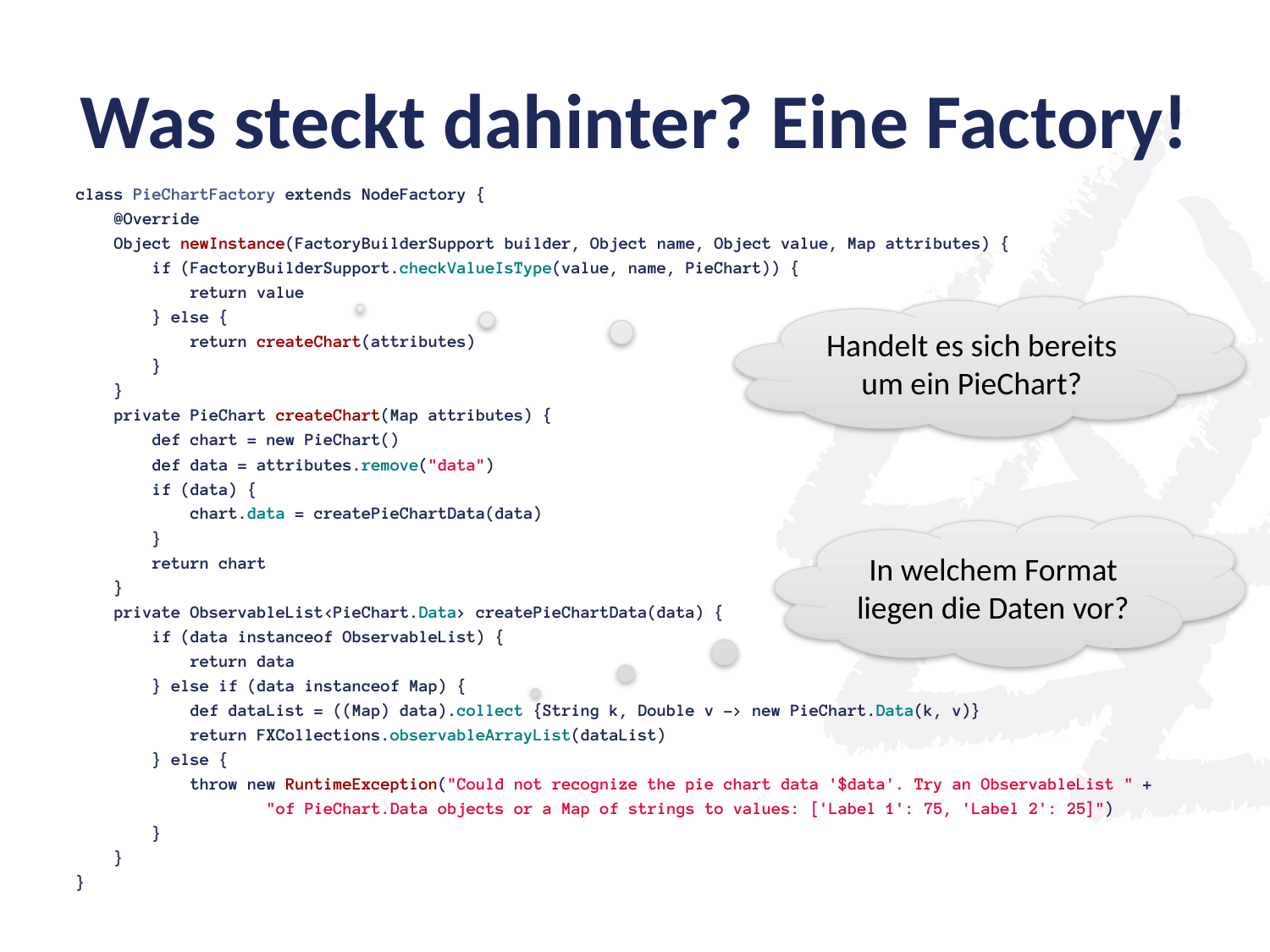

# Was steckt dahinter? Eine Factory!
class PieChartFactory extends NodeFactory {
    @Override
    Object newInstance(FactoryBuilderSupport builder, Object name, Object value, Map attributes) {
        if (FactoryBuilderSupport.checkValueIsType(value, name, PieChart)) {
            return value
        } else {
            return createChart(attributes)
        }
    }
    private PieChart createChart(Map attributes) {
        def chart = new PieChart()
        def data = attributes.remove("data")
        if (data) {
            chart.data = createPieChartData(data)
        }
        return chart
    }
    private ObservableList<PieChart.Data> createPieChartData(data) {
        if (data instanceof ObservableList) {
            return data
        } else if (data instanceof Map) {
            def dataList = ((Map) data).collect {String k, Double v -> new PieChart.Data(k, v)}
            return FXCollections.observableArrayList(dataList)
        } else {
            throw new RuntimeException("Could not recognize the pie chart data '$data'. Try an ObservableList " +
                    "of PieChart.Data objects or a Map of strings to values: ['Label 1': 75, 'Label 2': 25]")
        }
    }
}
Handelt es sich bereits um ein PieChart?
In welchem Format liegen die Daten vor?